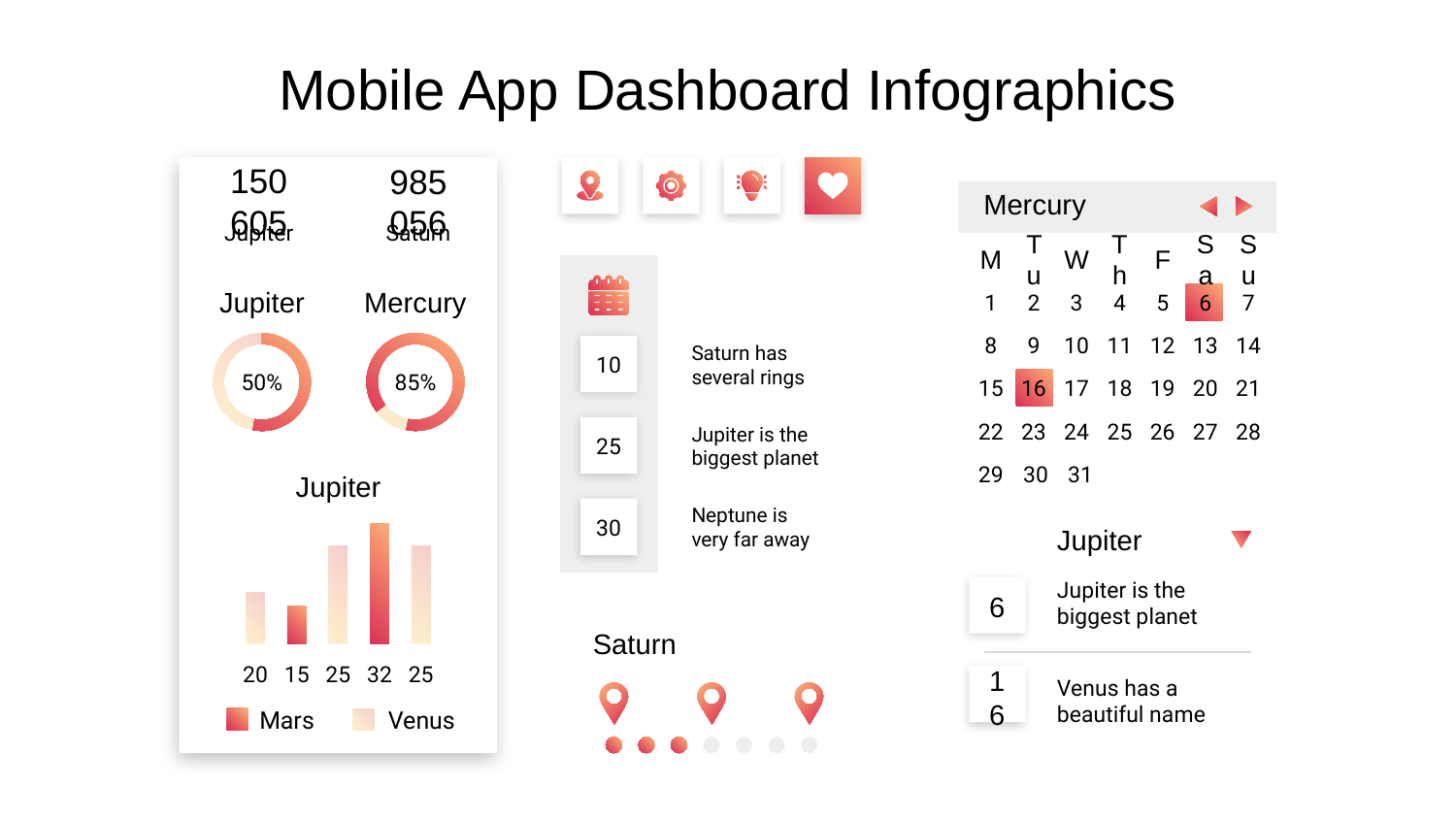

# Mobile App Dashboard Infographics

150 605
Jupiter

Mercury
985 056
Saturn

M
Tu
W
Th
F
Sa
Su
1
2
3
4
5
6
7
8
9
10
11
12
13
14
15
16
17
18
19
20
21
22
23
24
25
26
27
28
29
30
31

Jupiter
50%
Mercury
85%

Saturn has several rings

10

Jupiter is the biggest planet
25

Jupiter
Neptune is very far away
30

Jupiter
Jupiter is the biggest planet
Venus has a beautiful name

32

25

25

6

20

15
Saturn

16

Mars

Venus